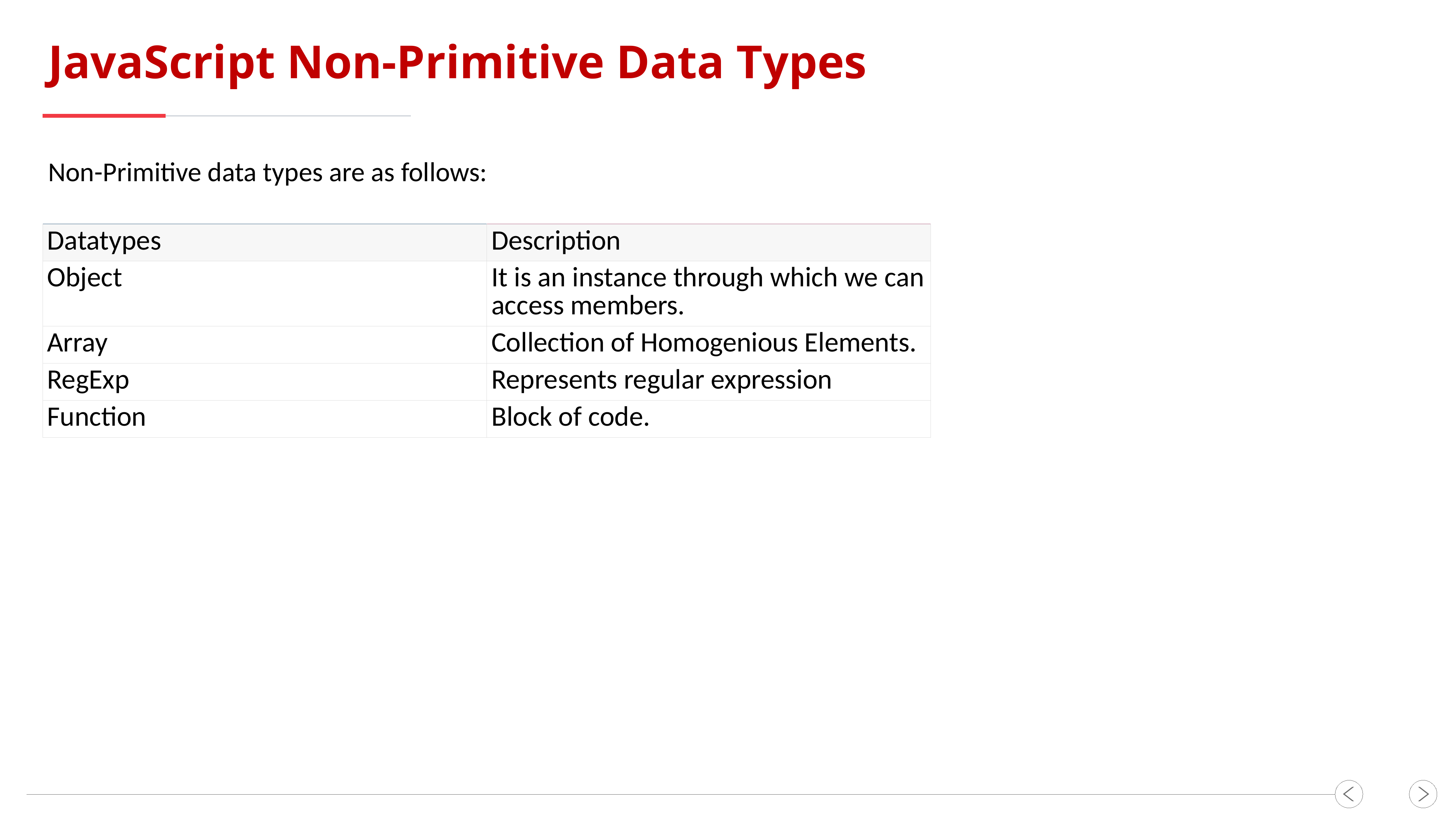

JavaScript Non-Primitive Data Types
Non-Primitive data types are as follows:

| Datatypes | Description |
| --- | --- |
| Object | It is an instance through which we can access members. |
| Array | Collection of Homogenious Elements. |
| RegExp | Represents regular expression |
| Function | Block of code. |